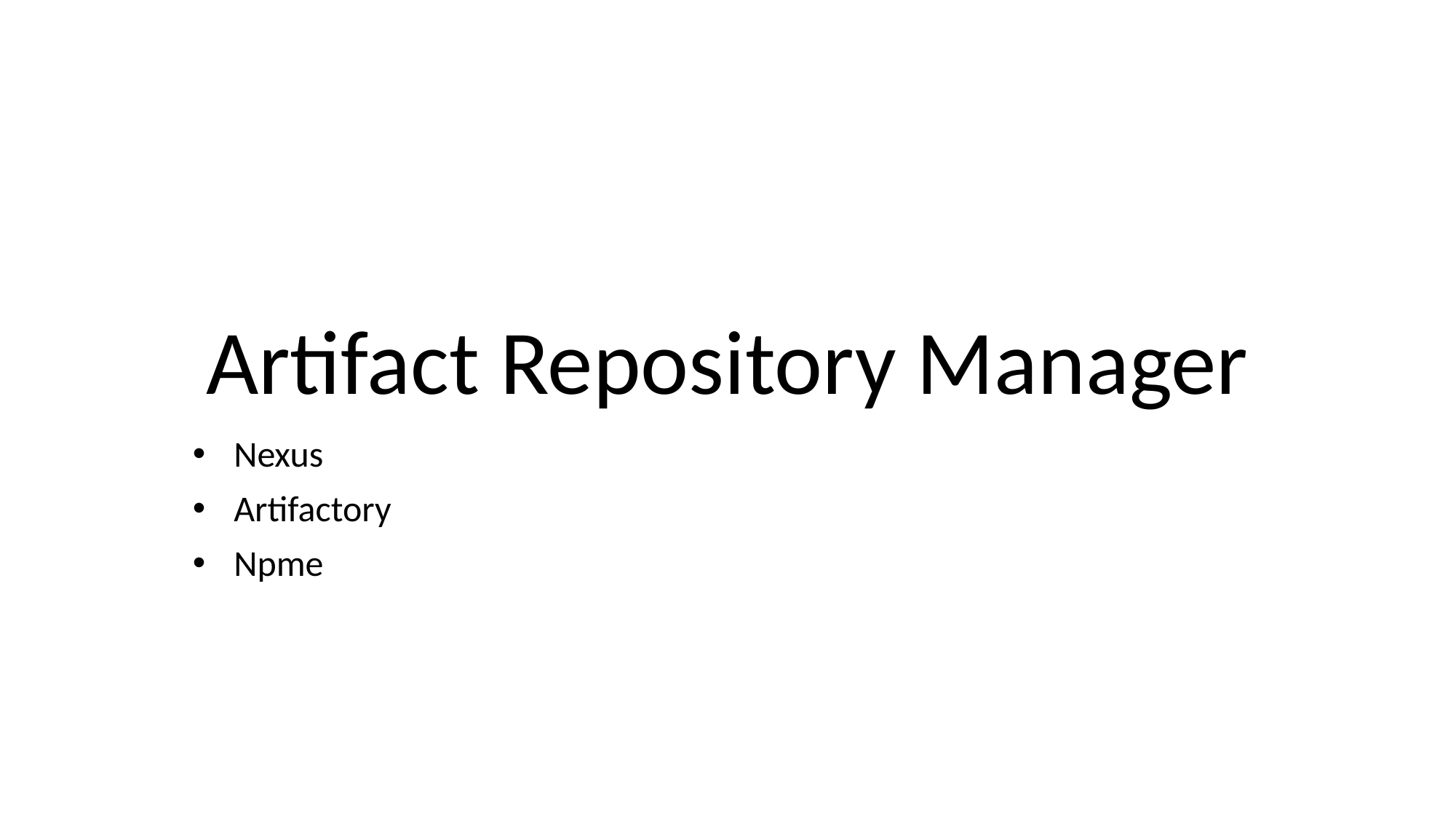

# Artifact Repository Manager
Nexus
Artifactory
Npme